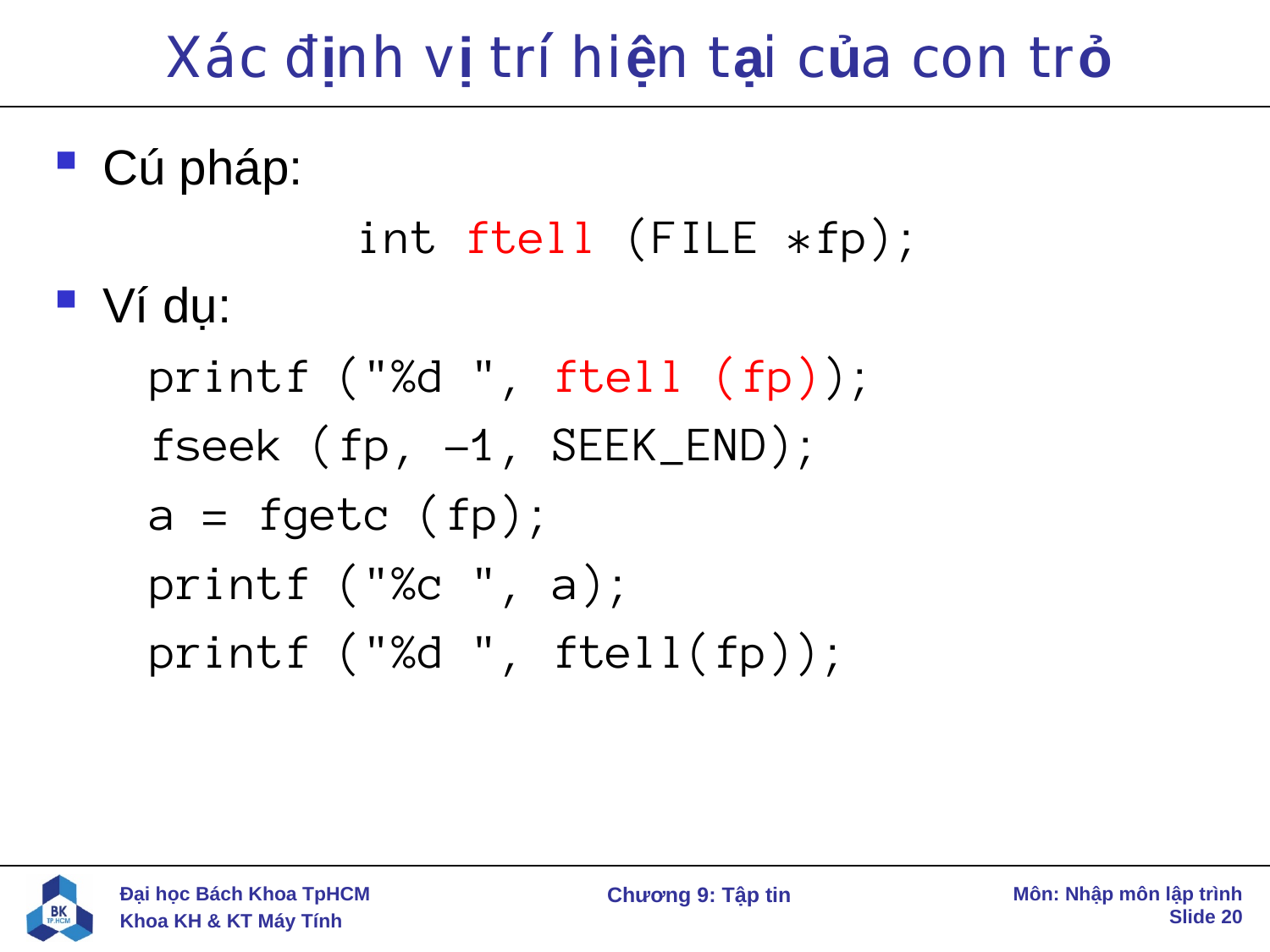

# Xác định vị trí hiện tại của con trỏ
Cú pháp:
int ftell (FILE *fp);
Ví dụ:
printf ("%d ", ftell (fp));
fseek (fp, -1, SEEK_END);
a = fgetc (fp);
printf ("%c ", a);
printf ("%d ", ftell(fp));